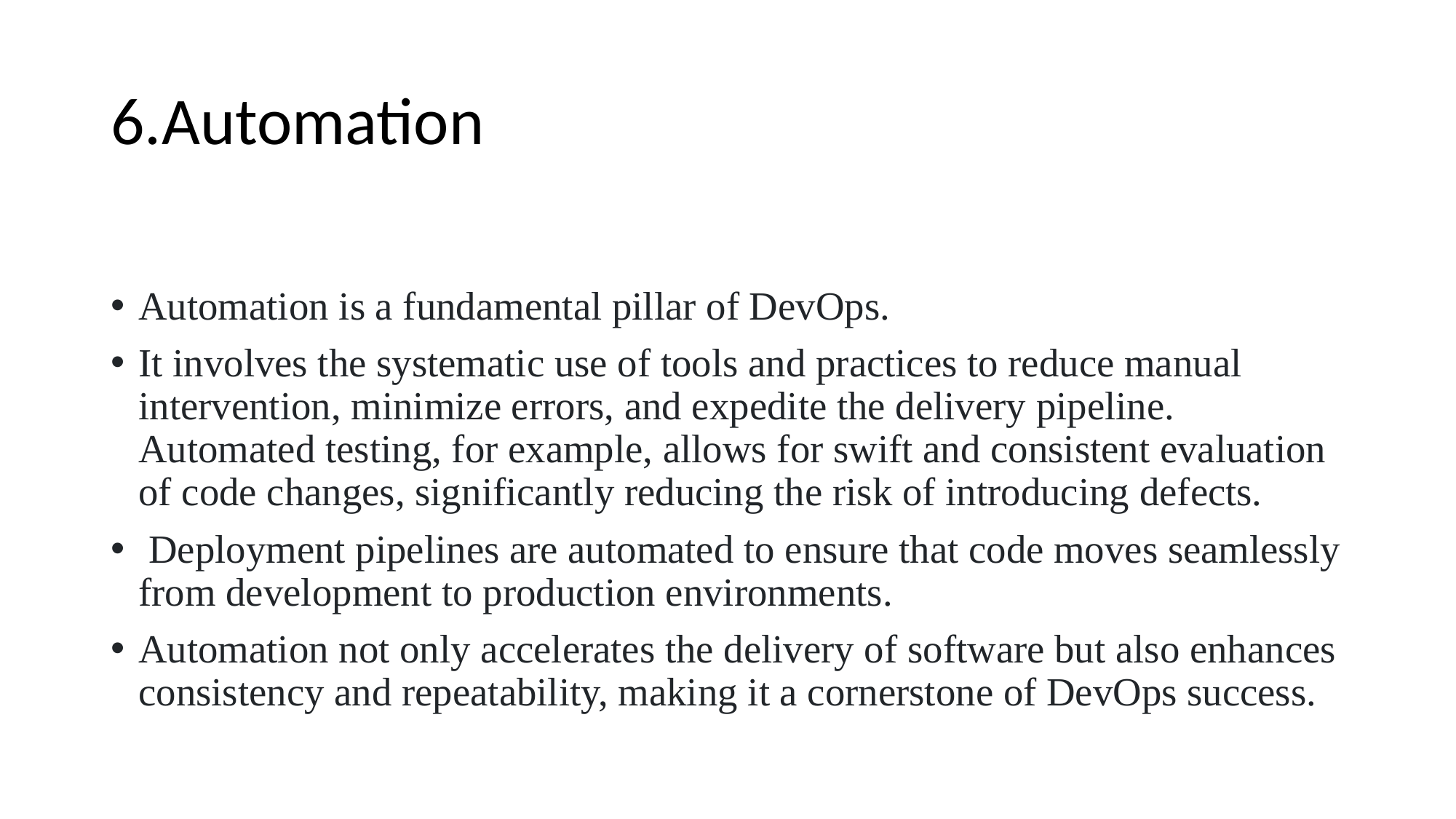

# 6.Automation

Automation is a fundamental pillar of DevOps.
It involves the systematic use of tools and practices to reduce manual intervention, minimize errors, and expedite the delivery pipeline. Automated testing, for example, allows for swift and consistent evaluation of code changes, significantly reducing the risk of introducing defects.
 Deployment pipelines are automated to ensure that code moves seamlessly from development to production environments.
Automation not only accelerates the delivery of software but also enhances consistency and repeatability, making it a cornerstone of DevOps success.